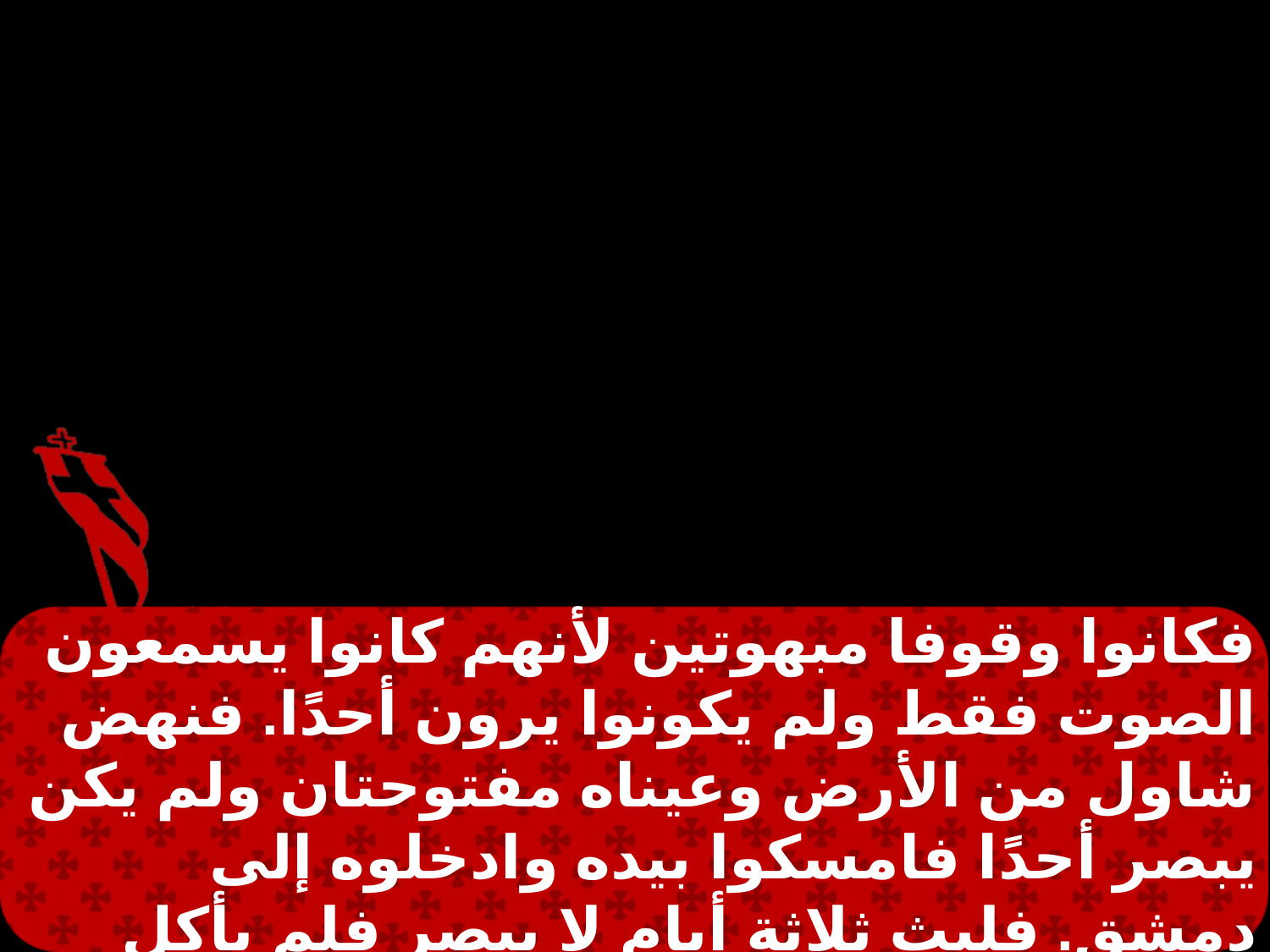

فكانوا وقوفا مبهوتين لأنهم كانوا يسمعون الصوت فقط ولم يكونوا يرون أحدًا. فنهض شاول من الأرض وعيناه مفتوحتان ولم يكن يبصر أحدًا فامسكوا بيده وادخلوه إلى دمشق. فلبث ثلاثة أيام لا يبصر فلم يأكل ولم يشرب. وكان بدمشق تلميذ اسمه